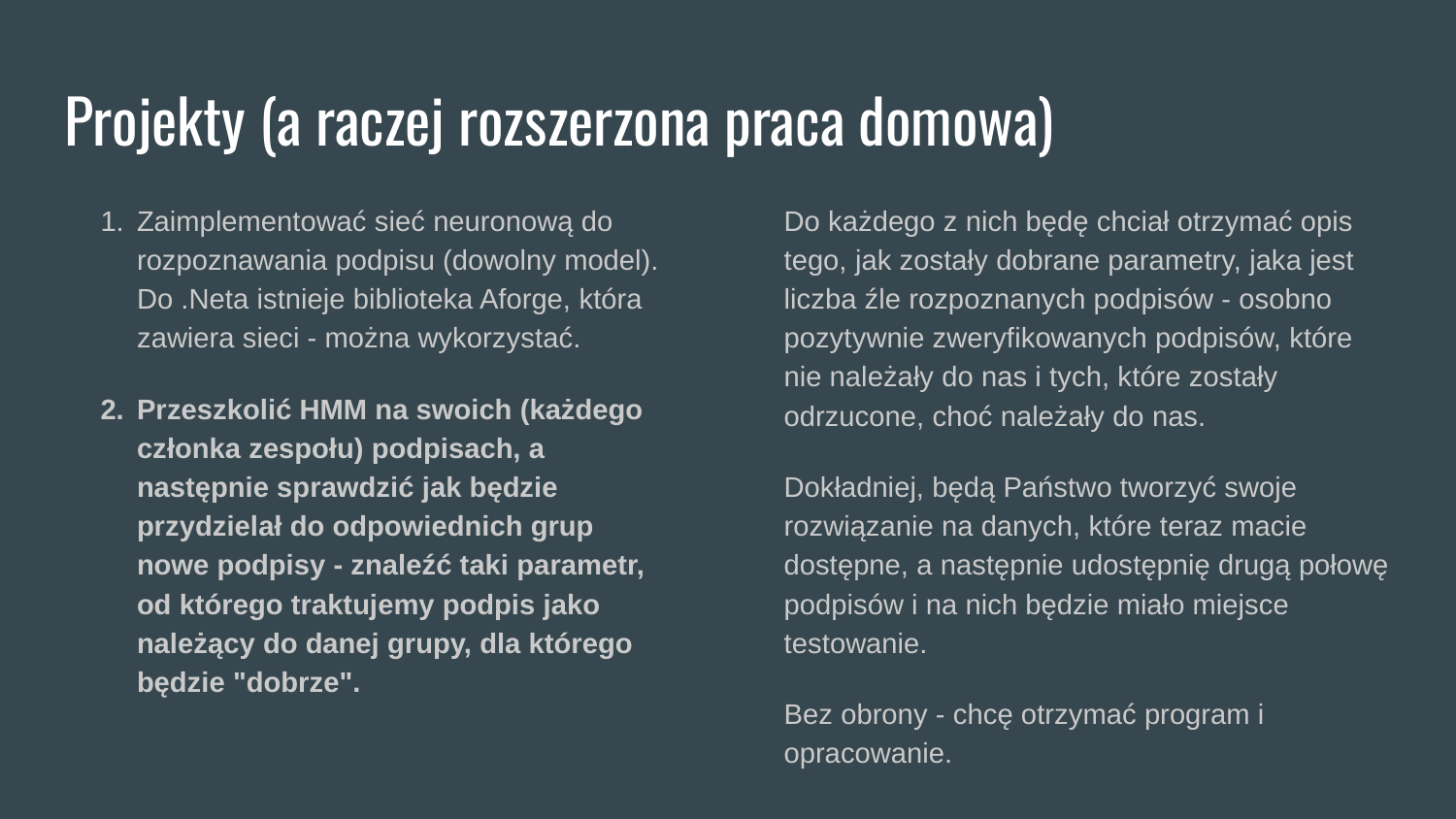

# Projekty (a raczej rozszerzona praca domowa)
Zaimplementować sieć neuronową do rozpoznawania podpisu (dowolny model). Do .Neta istnieje biblioteka Aforge, która zawiera sieci - można wykorzystać.
Przeszkolić HMM na swoich (każdego członka zespołu) podpisach, a następnie sprawdzić jak będzie przydzielał do odpowiednich grup nowe podpisy - znaleźć taki parametr, od którego traktujemy podpis jako należący do danej grupy, dla którego będzie "dobrze".

Do każdego z nich będę chciał otrzymać opis tego, jak zostały dobrane parametry, jaka jest liczba źle rozpoznanych podpisów - osobno pozytywnie zweryfikowanych podpisów, które nie należały do nas i tych, które zostały odrzucone, choć należały do nas.
Dokładniej, będą Państwo tworzyć swoje rozwiązanie na danych, które teraz macie dostępne, a następnie udostępnię drugą połowę podpisów i na nich będzie miało miejsce testowanie.
Bez obrony - chcę otrzymać program i opracowanie.